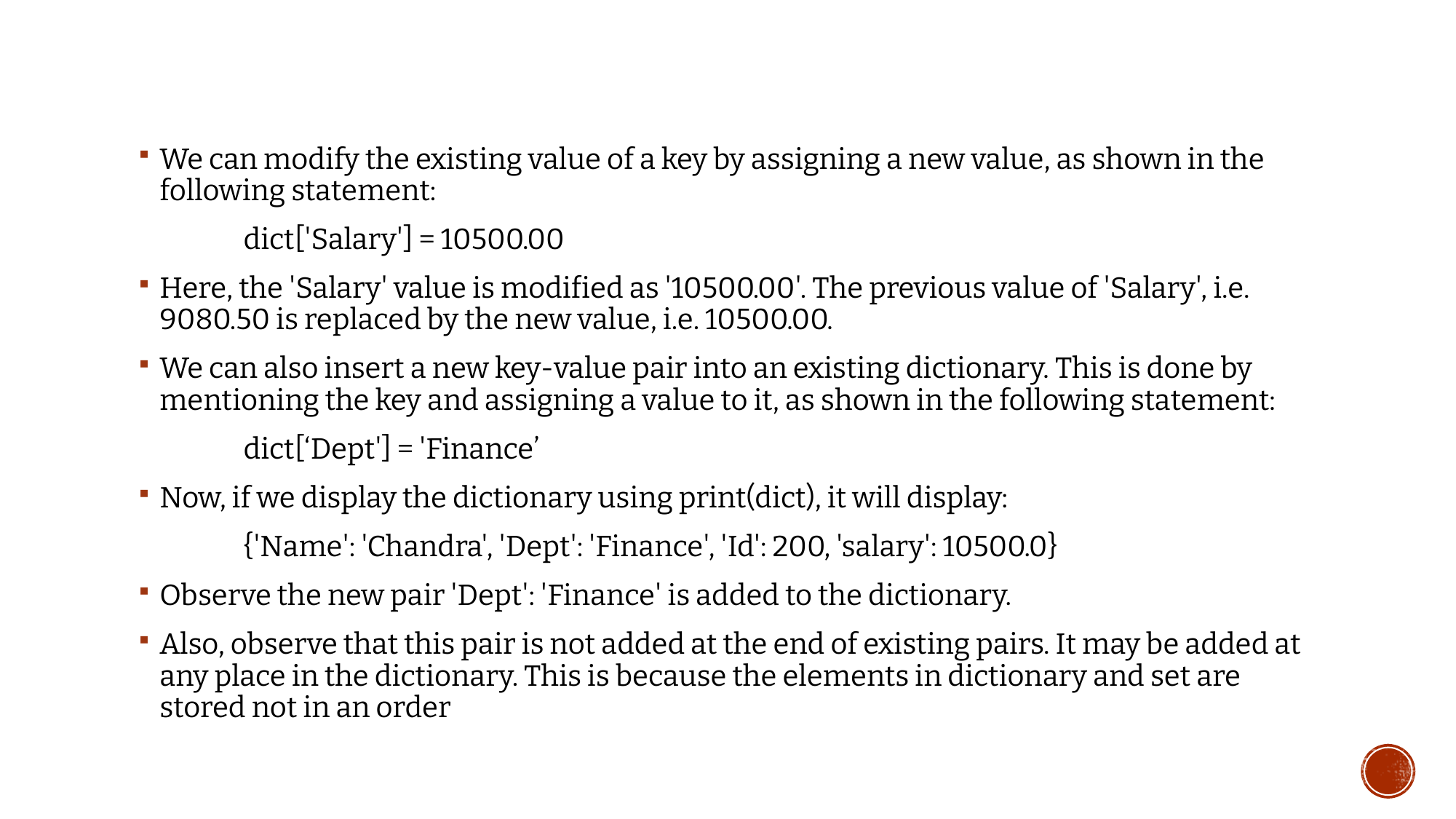

We can modify the existing value of a key by assigning a new value, as shown in the following statement:
	dict['Salary'] = 10500.00
Here, the 'Salary' value is modified as '10500.00'. The previous value of 'Salary', i.e. 9080.50 is replaced by the new value, i.e. 10500.00.
We can also insert a new key-value pair into an existing dictionary. This is done by mentioning the key and assigning a value to it, as shown in the following statement:
	dict[‘Dept'] = 'Finance’
Now, if we display the dictionary using print(dict), it will display:
	{'Name': 'Chandra', 'Dept': 'Finance', 'Id': 200, 'salary': 10500.0}
Observe the new pair 'Dept': 'Finance' is added to the dictionary.
Also, observe that this pair is not added at the end of existing pairs. It may be added at any place in the dictionary. This is because the elements in dictionary and set are stored not in an order